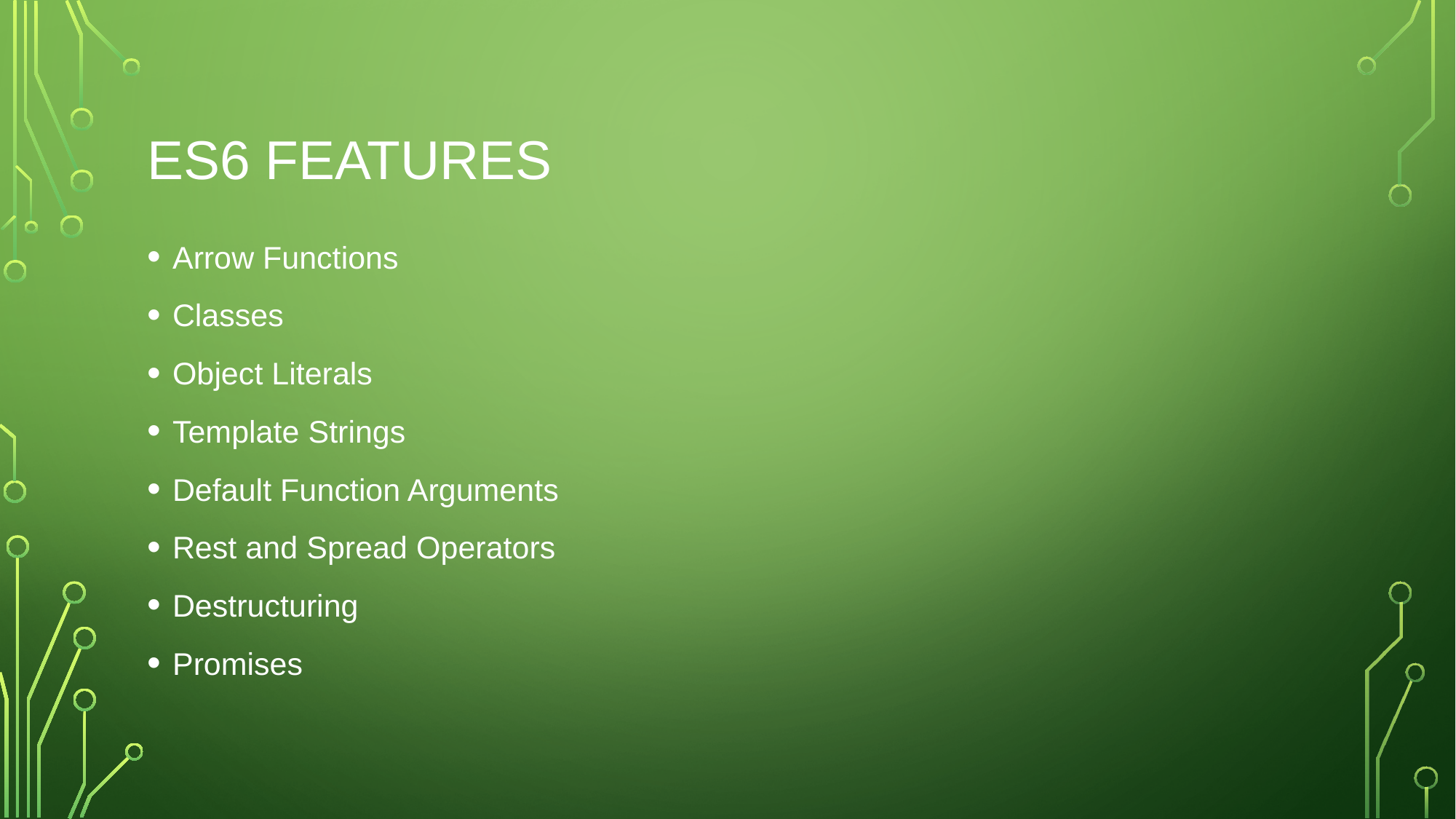

# Es6 features
Arrow Functions
Classes
Object Literals
Template Strings
Default Function Arguments
Rest and Spread Operators
Destructuring
Promises